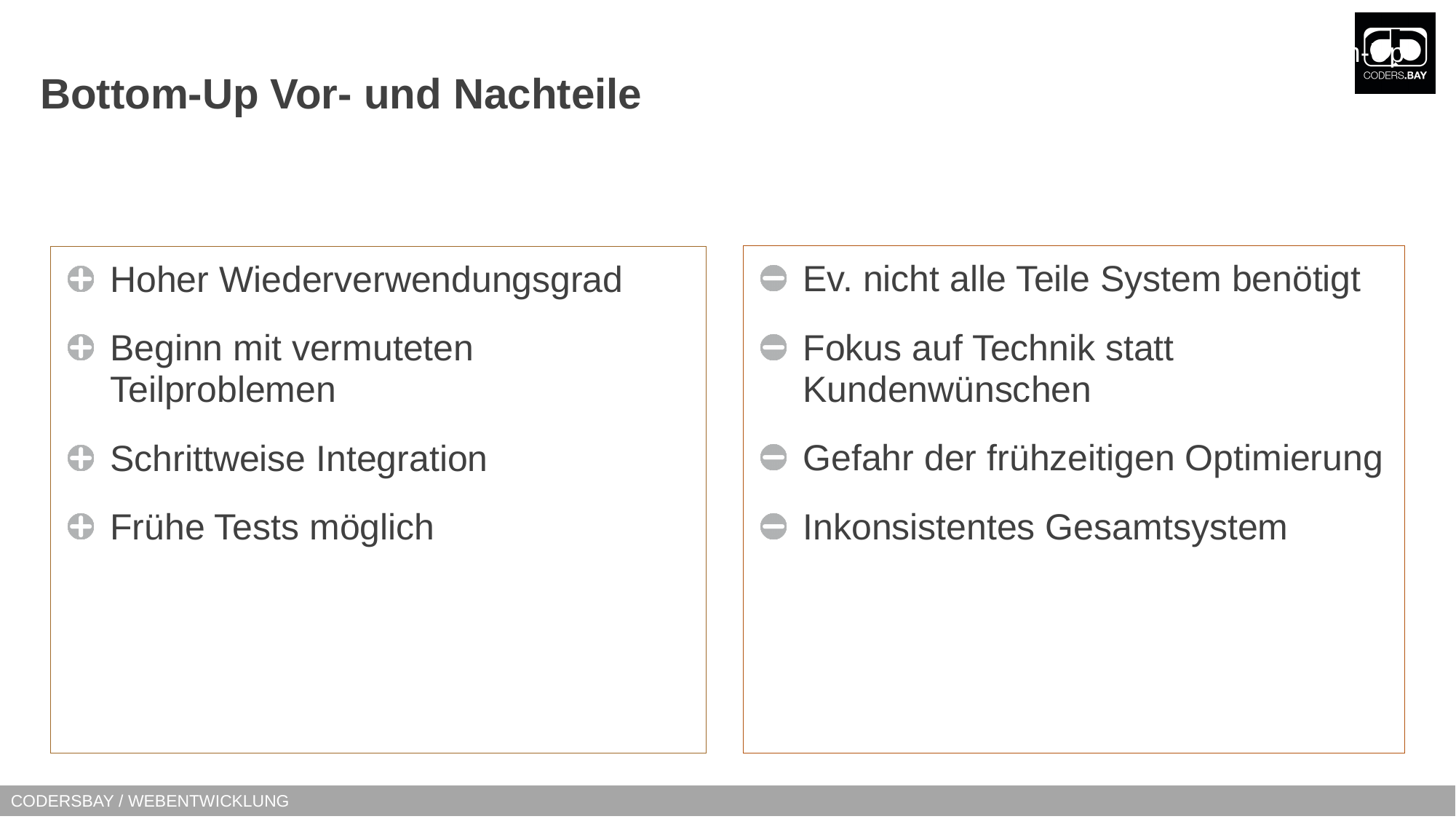

Entwirf Top-Down und Bottom-Up
# Bottom-Up Vor- und Nachteile
Vorteile
Nachteile
Ev. nicht alle Teile System benötigt
Fokus auf Technik statt Kundenwünschen
Gefahr der frühzeitigen Optimierung
Inkonsistentes Gesamtsystem

Hoher Wiederverwendungsgrad
Beginn mit vermuteten Teilproblemen
Schrittweise Integration
Frühe Tests möglich